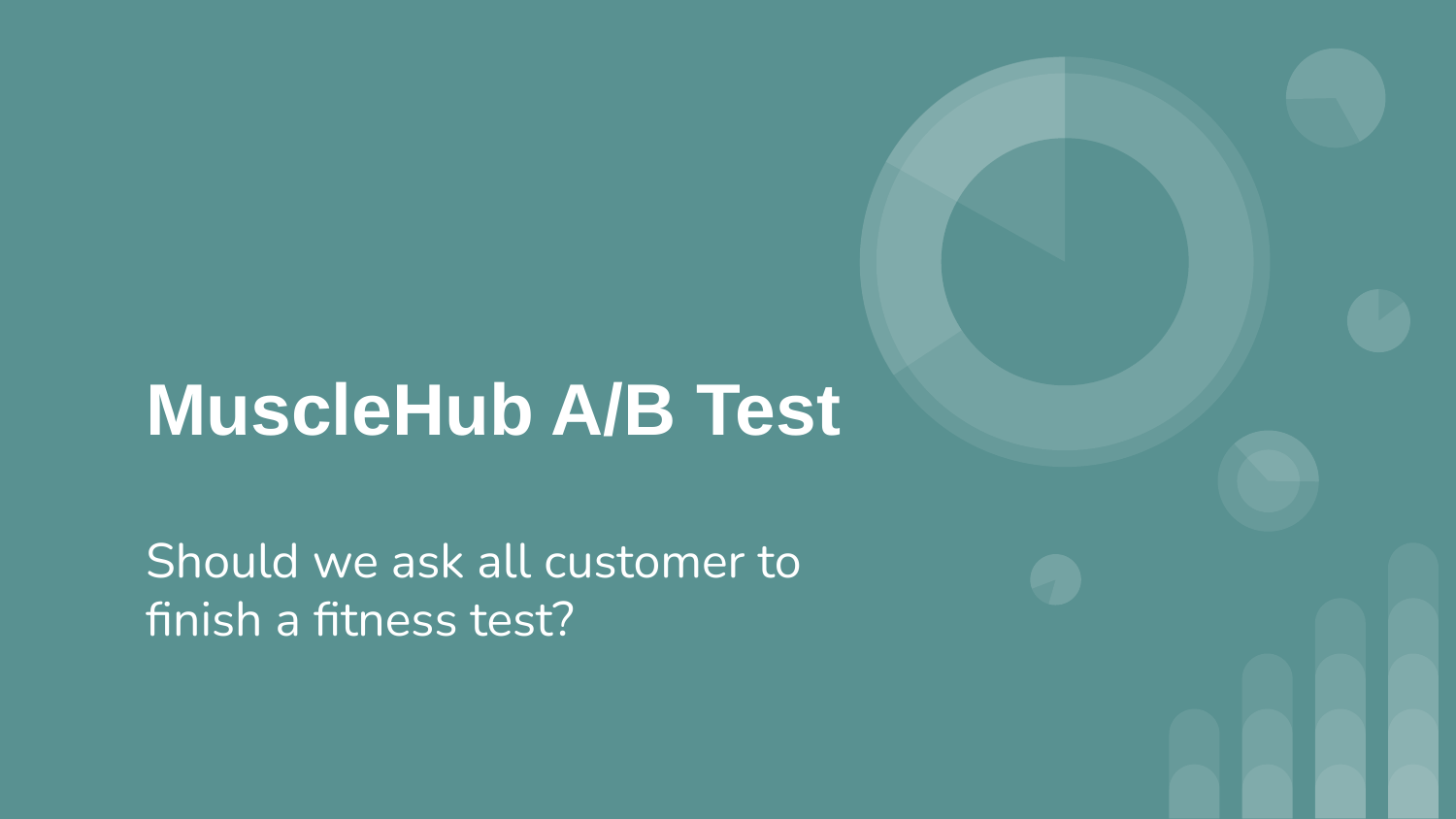

# MuscleHub A/B Test
Should we ask all customer to finish a fitness test?